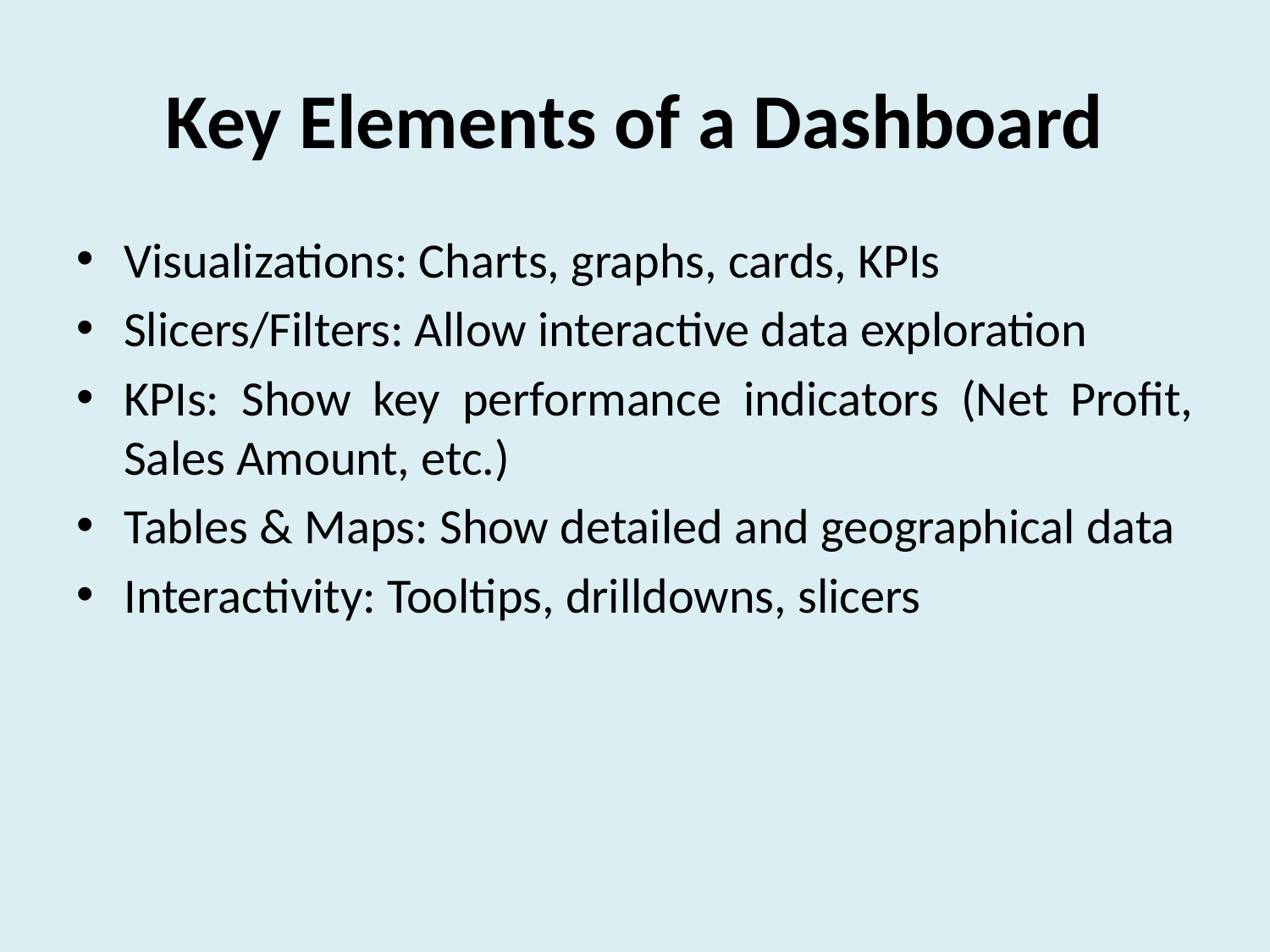

# Key Elements of a Dashboard
Visualizations: Charts, graphs, cards, KPIs
Slicers/Filters: Allow interactive data exploration
KPIs: Show key performance indicators (Net Profit, Sales Amount, etc.)
Tables & Maps: Show detailed and geographical data
Interactivity: Tooltips, drilldowns, slicers